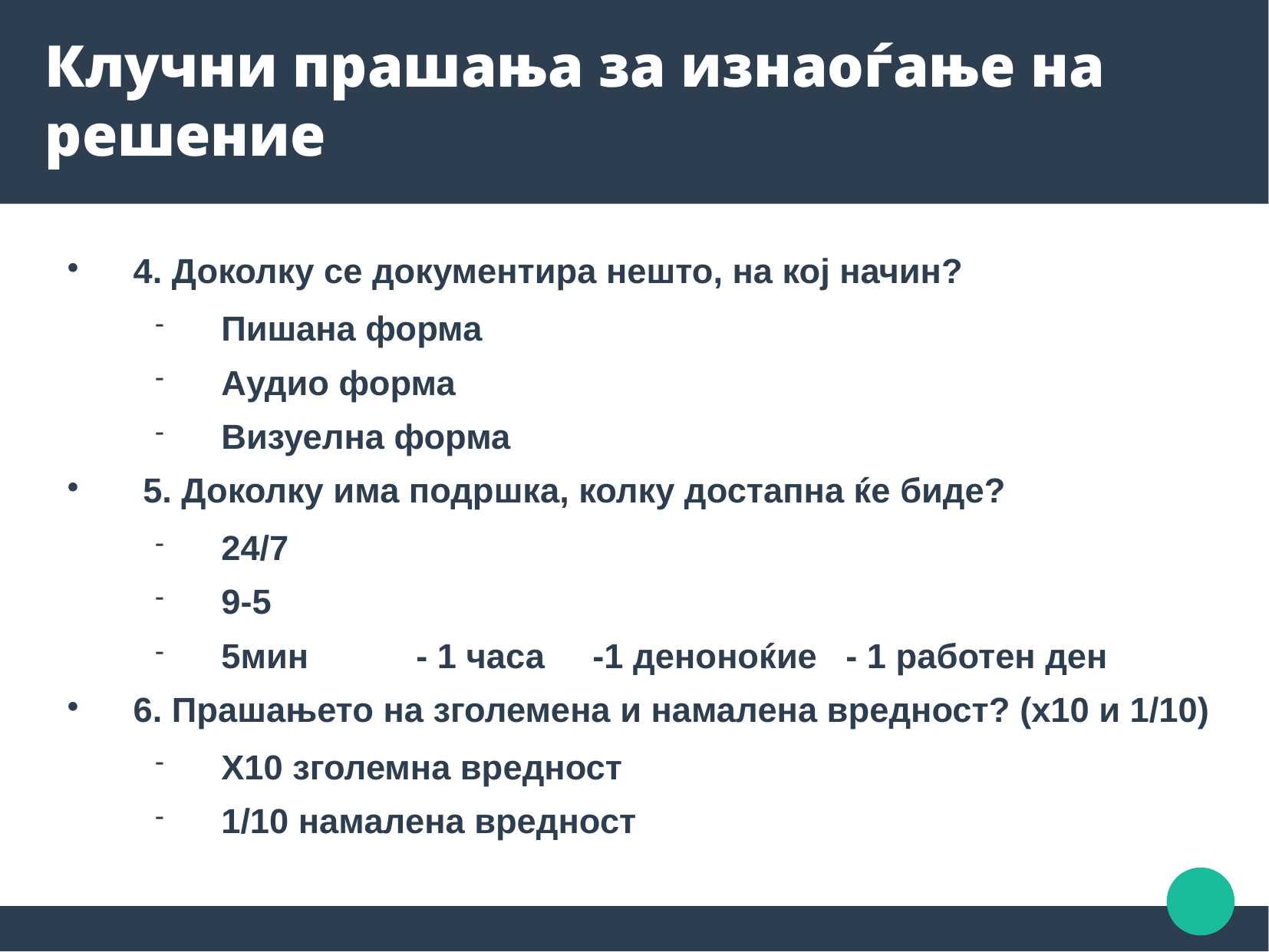

Клучни прашања за изнаоѓање на решение
4. Доколку се документира нешто, на кој начин?
Пишана форма
Аудио форма
Визуелна форма
 5. Доколку има подршка, колку достапна ќе биде?
24/7
9-5
5мин 	    - 1 часа     -1 деноноќие   - 1 работен ден
6. Прашањето на зголемена и намалена вредност? (х10 и 1/10)
Х10 зголемна вредност
1/10 намалена вредност